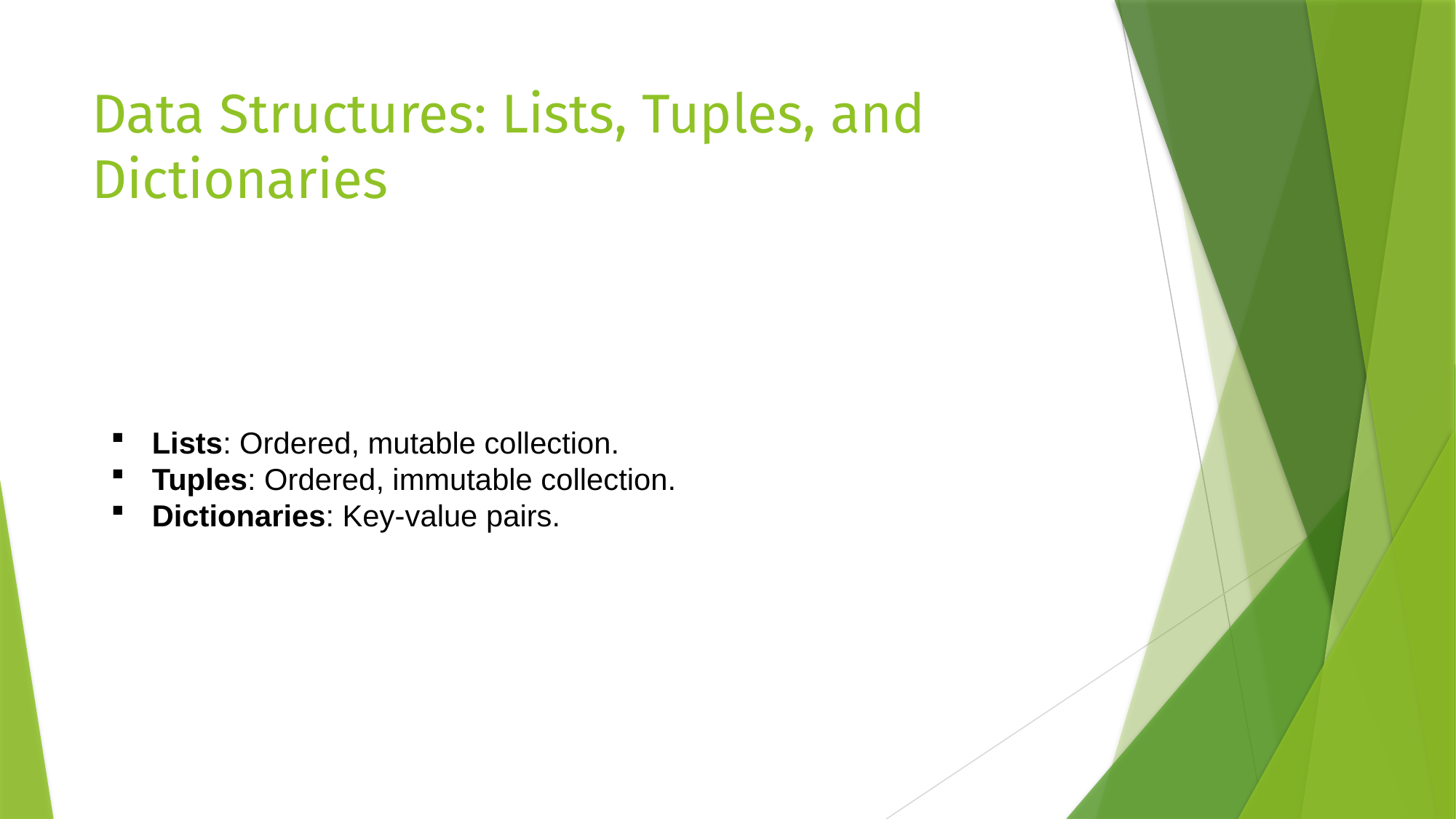

# Data Structures: Lists, Tuples, and Dictionaries
Lists: Ordered, mutable collection.
Tuples: Ordered, immutable collection.
Dictionaries: Key-value pairs.